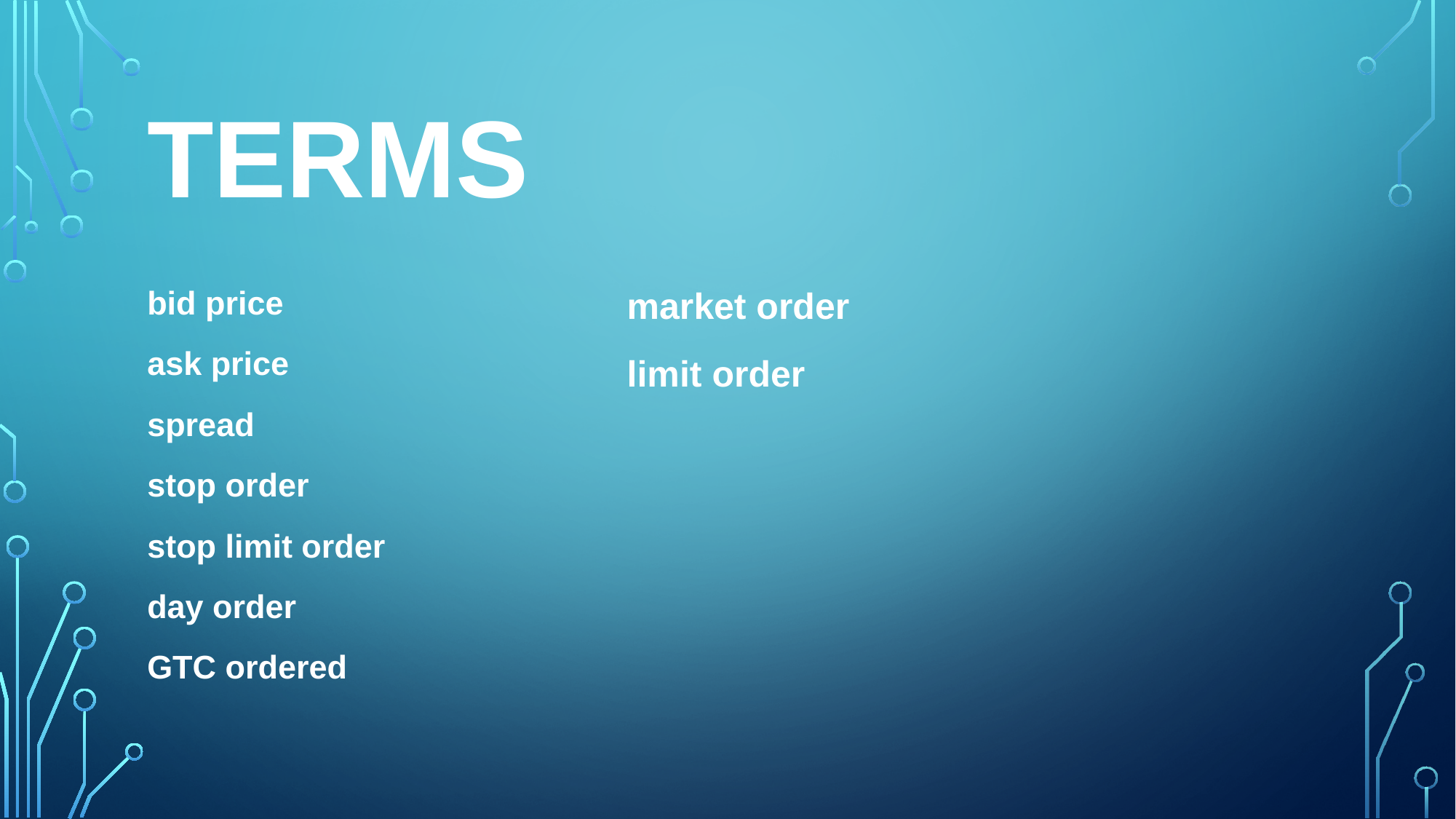

# Terms
bid price
ask price
spread
stop order
stop limit order
day order
GTC ordered
market order
limit order